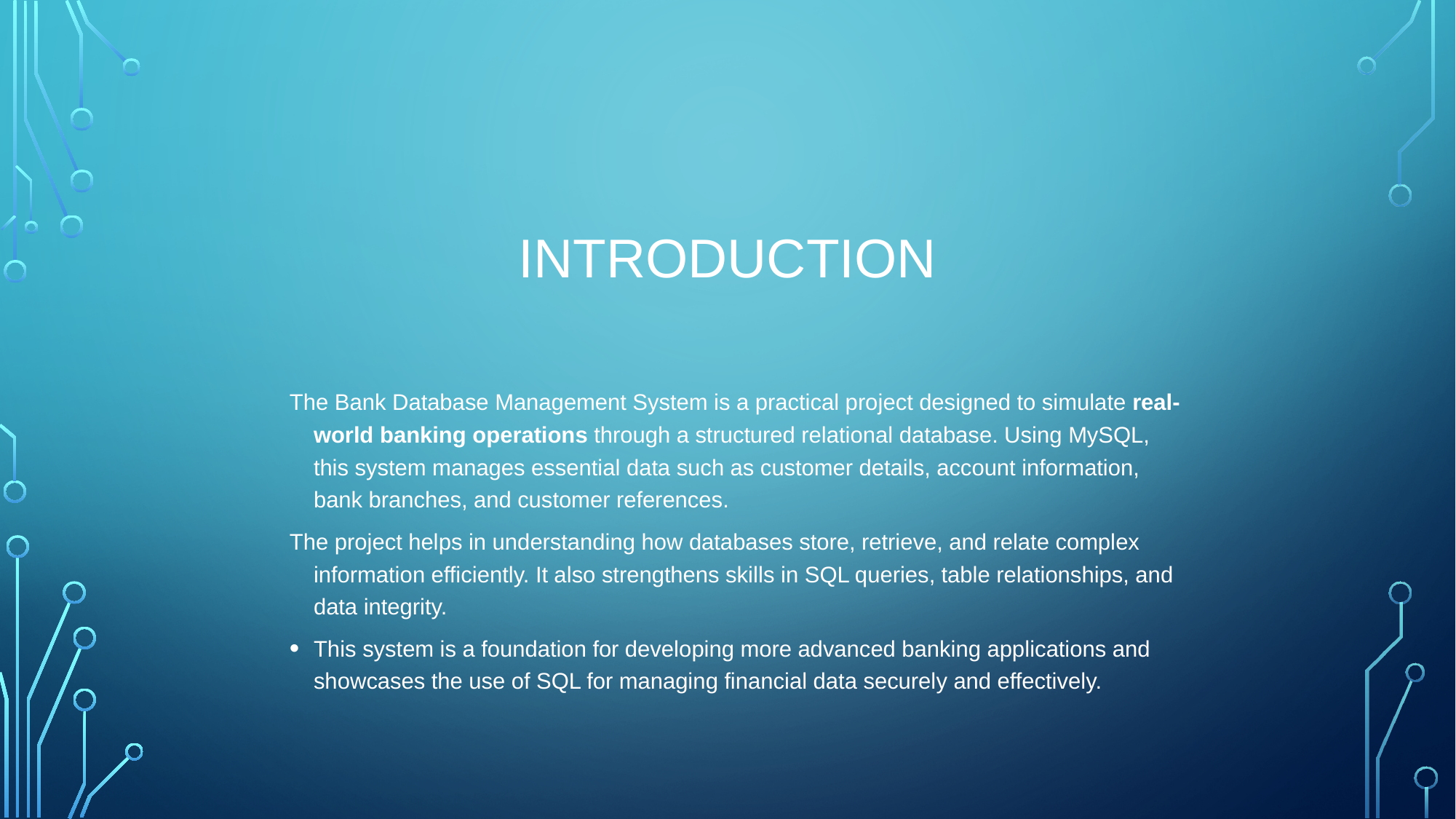

# introduction
The Bank Database Management System is a practical project designed to simulate real-world banking operations through a structured relational database. Using MySQL, this system manages essential data such as customer details, account information, bank branches, and customer references.
The project helps in understanding how databases store, retrieve, and relate complex information efficiently. It also strengthens skills in SQL queries, table relationships, and data integrity.
This system is a foundation for developing more advanced banking applications and showcases the use of SQL for managing financial data securely and effectively.